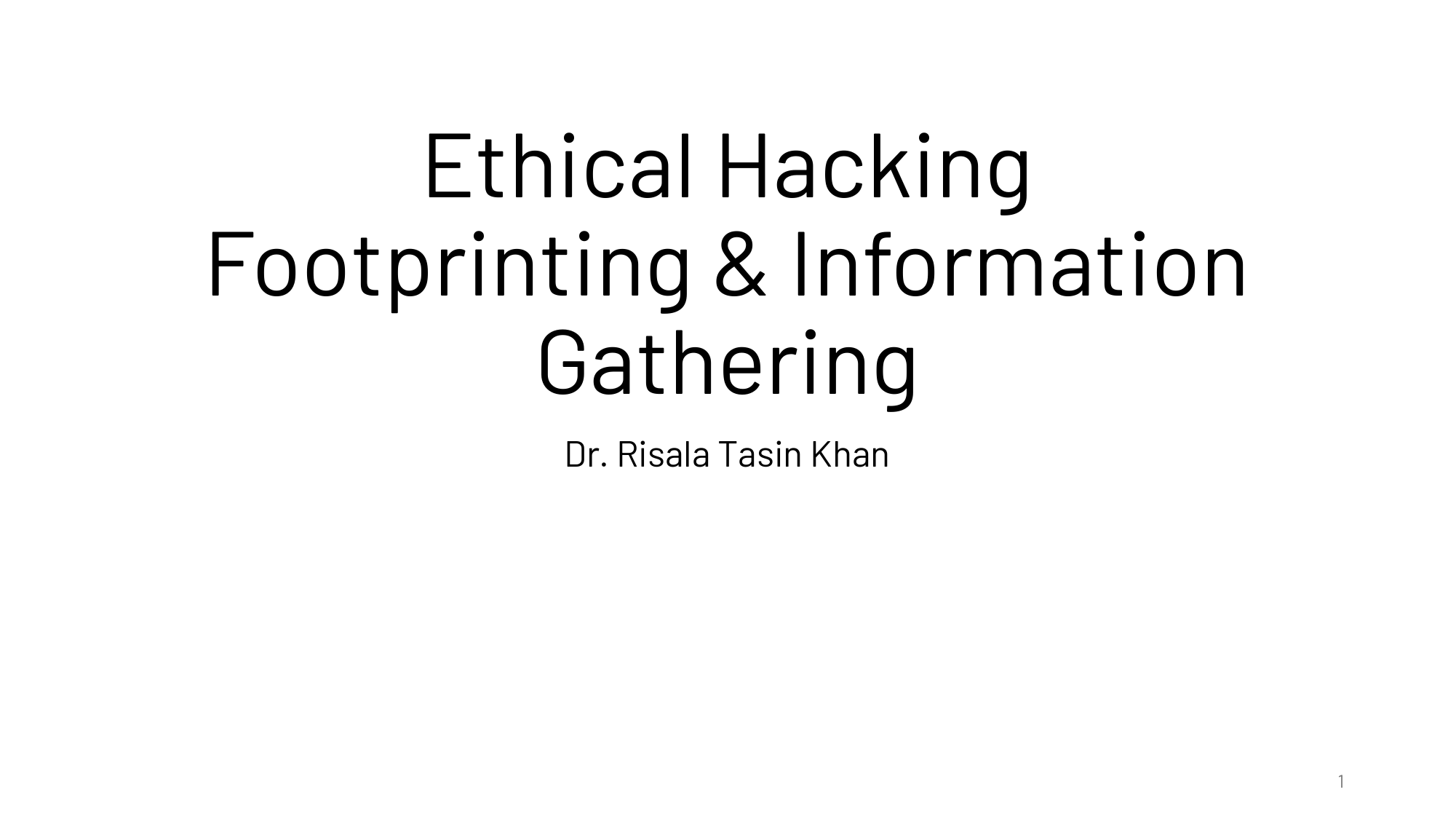

# Ethical Hacking Footprinting & Information Gathering
Dr. Risala Tasin Khan
1